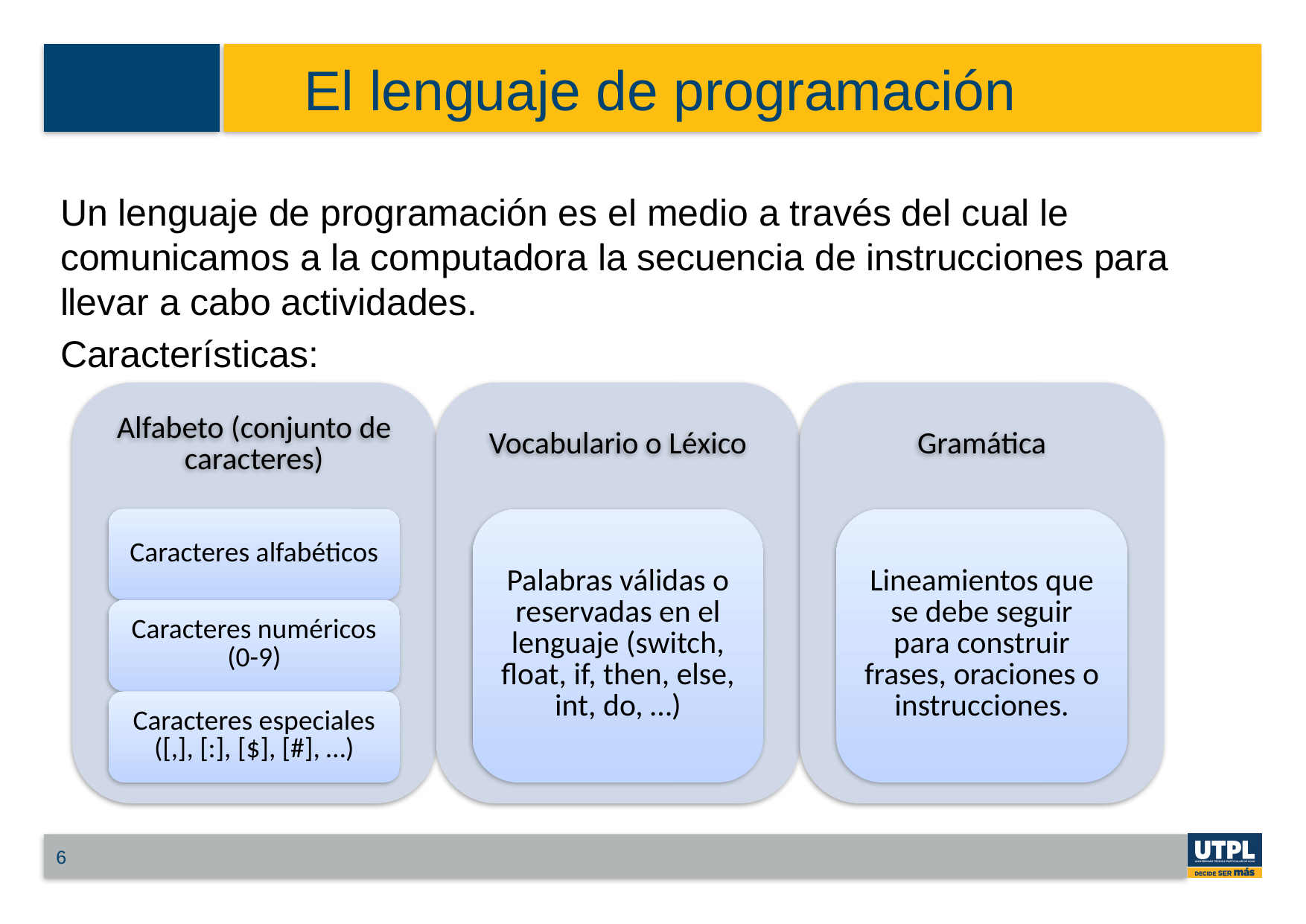

# El lenguaje de programación
Un lenguaje de programación es el medio a través del cual le comunicamos a la computadora la secuencia de instrucciones para llevar a cabo actividades.
Características:
Alfabeto (conjunto de caracteres)
Vocabulario o Léxico
Gramática
Caracteres alfabéticos
Caracteres numéricos (0-9)
Caracteres especiales ([,], [:], [$], [#], …)
Palabras válidas o reservadas en el lenguaje (switch, float, if, then, else, int, do, …)
Lineamientos que se debe seguir para construir frases, oraciones o instrucciones.
6